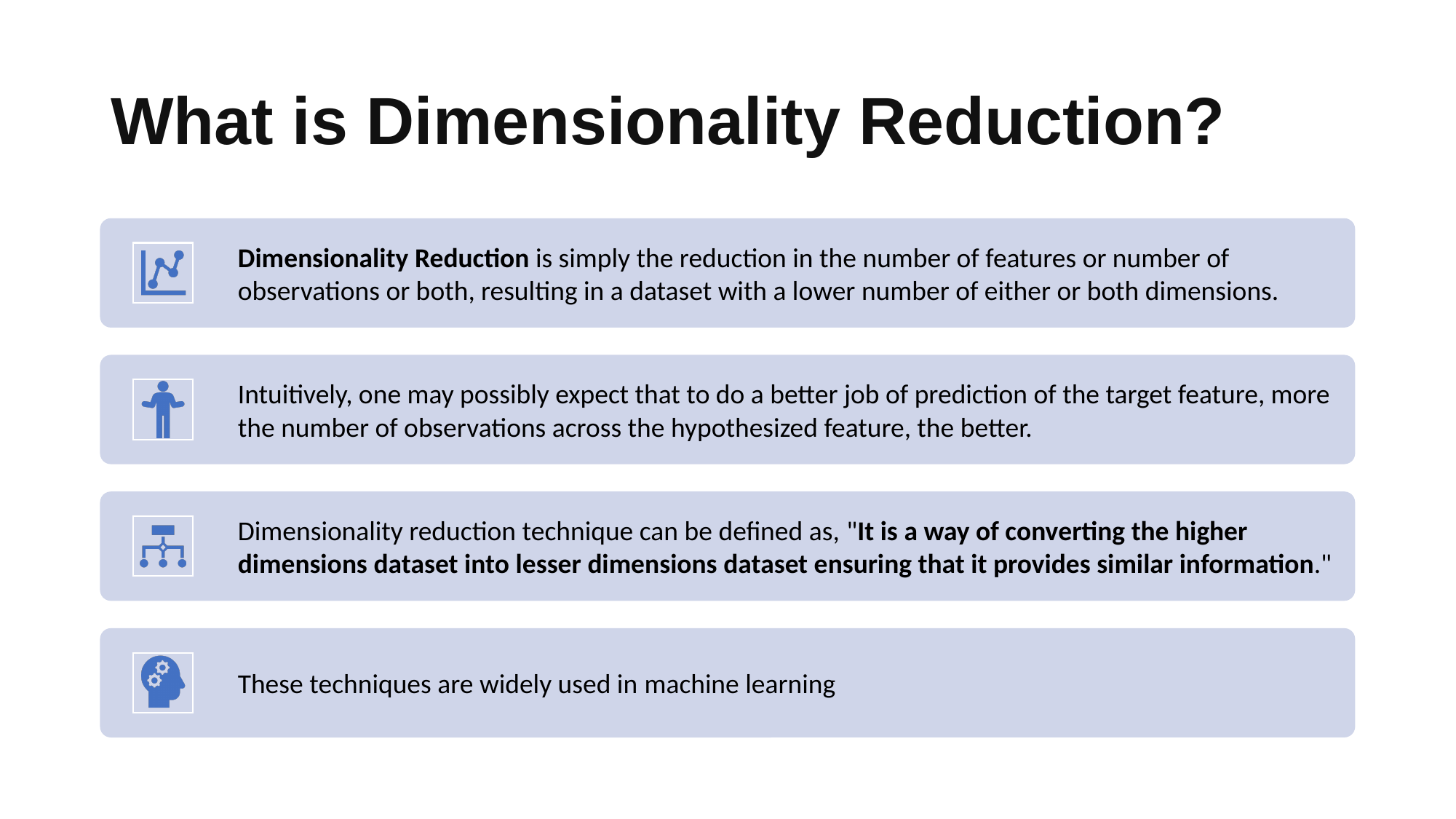

# What is Dimensionality Reduction?
Dimensionality Reduction is simply the reduction in the number of features or number of observations or both, resulting in a dataset with a lower number of either or both dimensions.
Intuitively, one may possibly expect that to do a better job of prediction of the target feature, more the number of observations across the hypothesized feature, the better.
Dimensionality reduction technique can be defined as, "It is a way of converting the higher dimensions dataset into lesser dimensions dataset ensuring that it provides similar information."
These techniques are widely used in machine learning